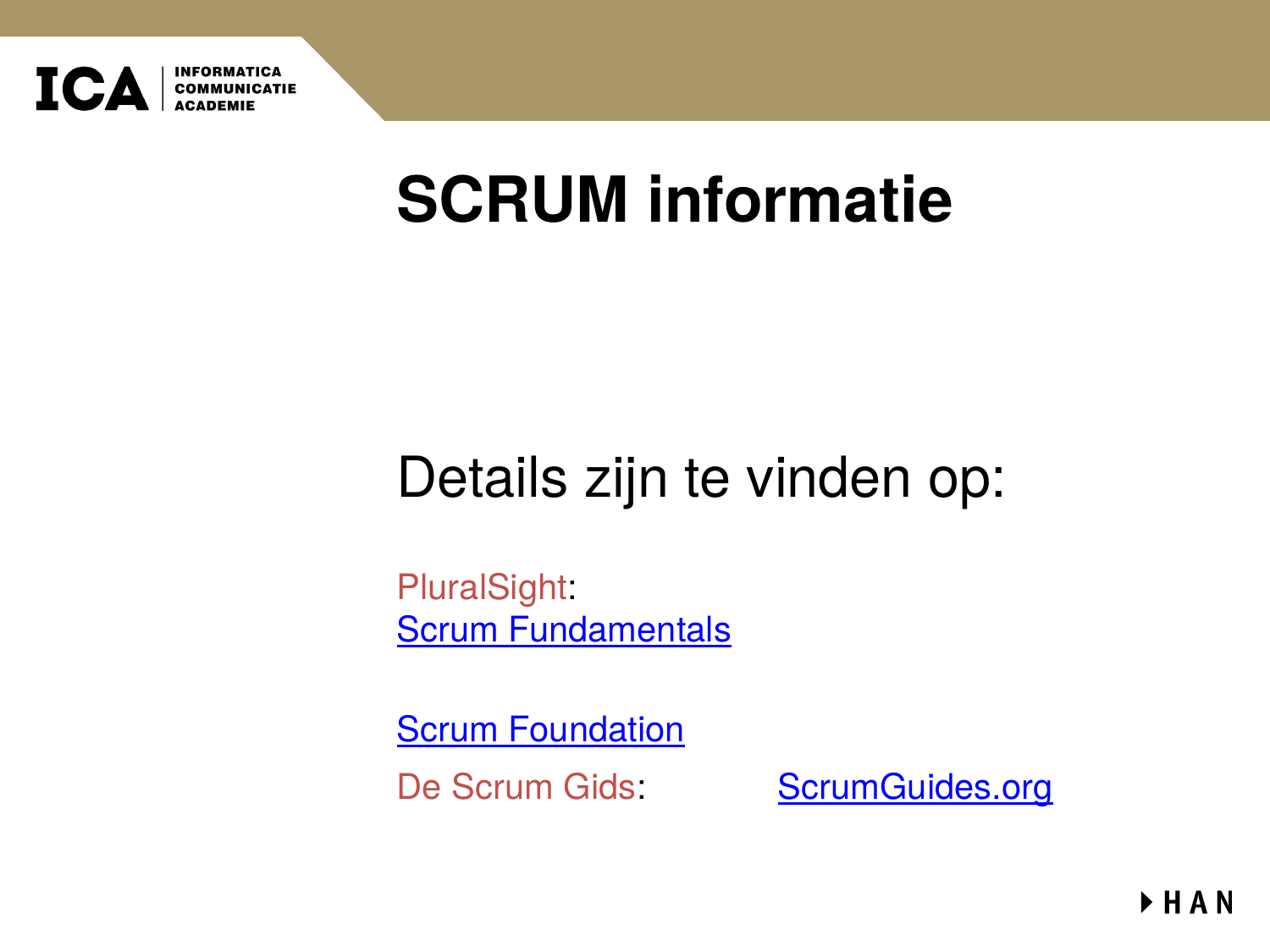

# SCRUM informatie

Details zijn te vinden op:

PluralSight: 			Scrum Fundamentals
					Scrum Foundation
De Scrum Gids: 	ScrumGuides.org